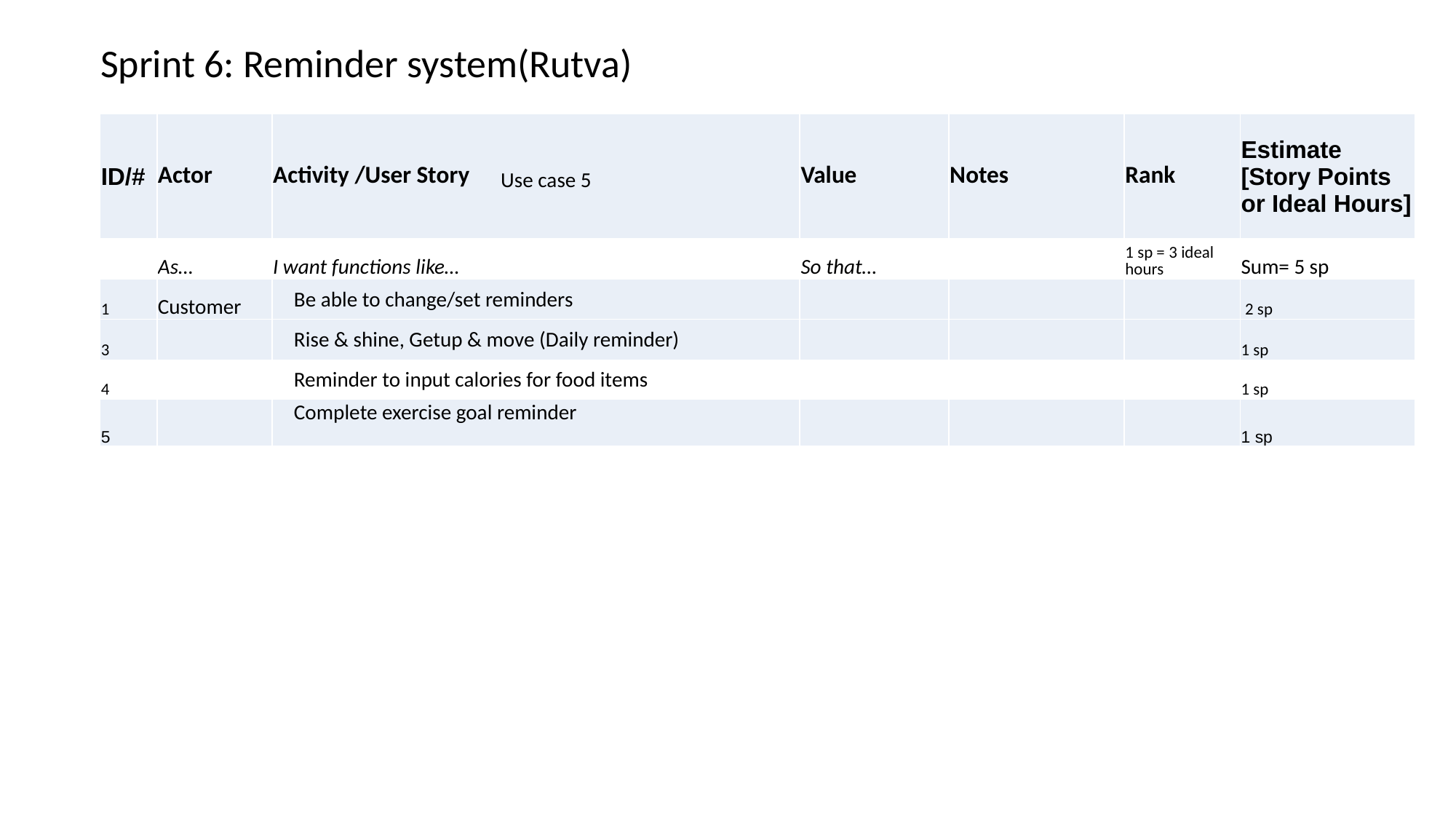

# Sprint 6: Reminder system(Rutva)
| ID/# | Actor | Activity /User Story | Value | Notes | Rank | Estimate [Story Points or Ideal Hours] |
| --- | --- | --- | --- | --- | --- | --- |
|  | As… | I want functions like… | So that… |  | 1 sp = 3 ideal hours | Sum= 5 sp |
| 1 | Customer | Be able to change/set reminders |  |  |  | 2 sp |
| 3 |  | Rise & shine, Getup & move (Daily reminder) |  |  |  | 1 sp |
| 4 |  | Reminder to input calories for food items |  |  |  | 1 sp |
| 5 |  | Complete exercise goal reminder |  |  |  | 1 sp |
Use case 5